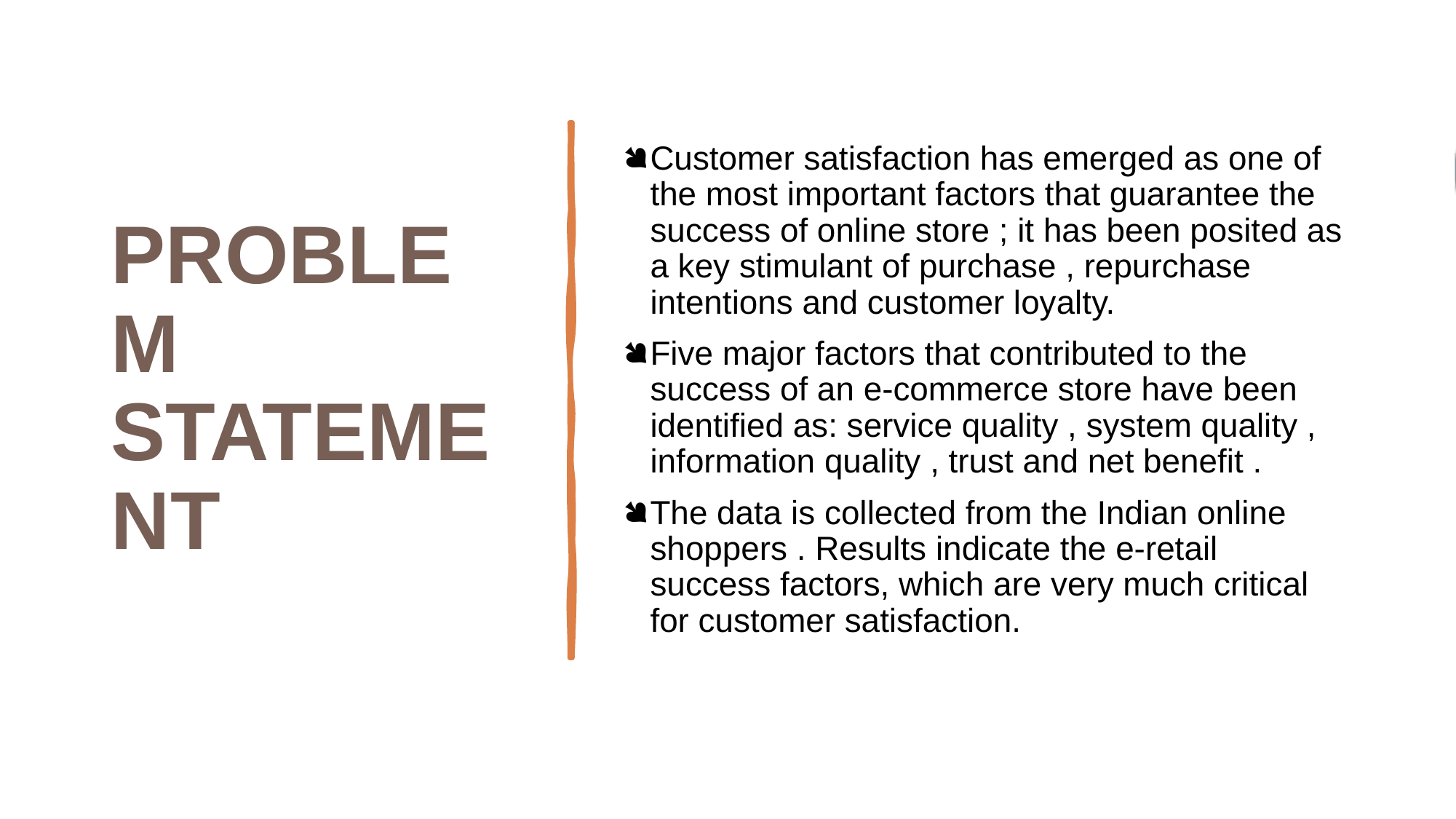

# PROBLEM STATEMENT
Customer satisfaction has emerged as one of the most important factors that guarantee the success of online store ; it has been posited as a key stimulant of purchase , repurchase intentions and customer loyalty.
Five major factors that contributed to the success of an e-commerce store have been identified as: service quality , system quality , information quality , trust and net benefit .
The data is collected from the Indian online shoppers . Results indicate the e-retail success factors, which are very much critical for customer satisfaction.